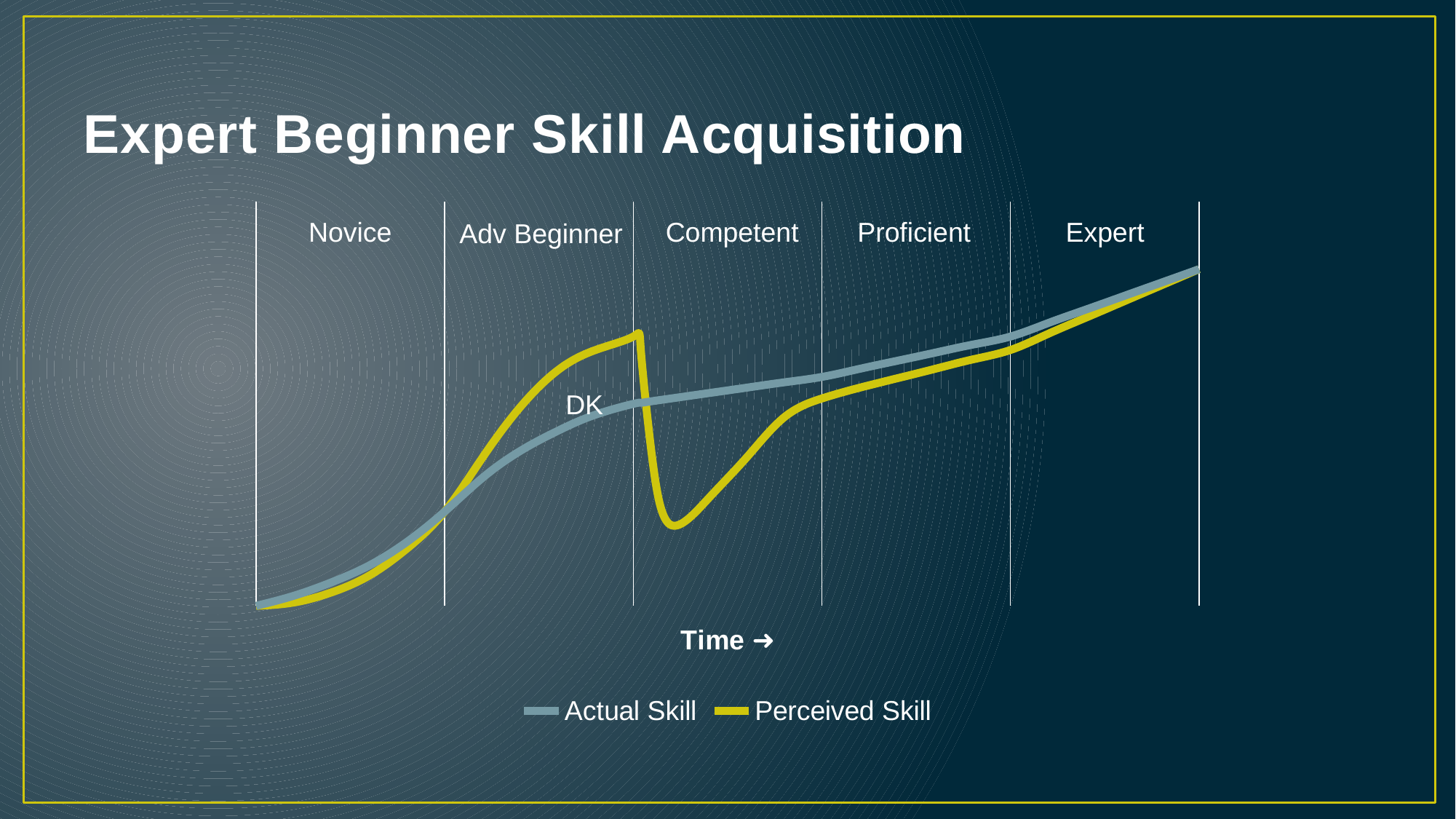

# Expert Beginner Skill Acquisition

### Chart

| Category | Actual Skill | Perceived Skill |
|---|---|---|
Novice
Competent
Proficient
Expert
Adv Beginner
DK